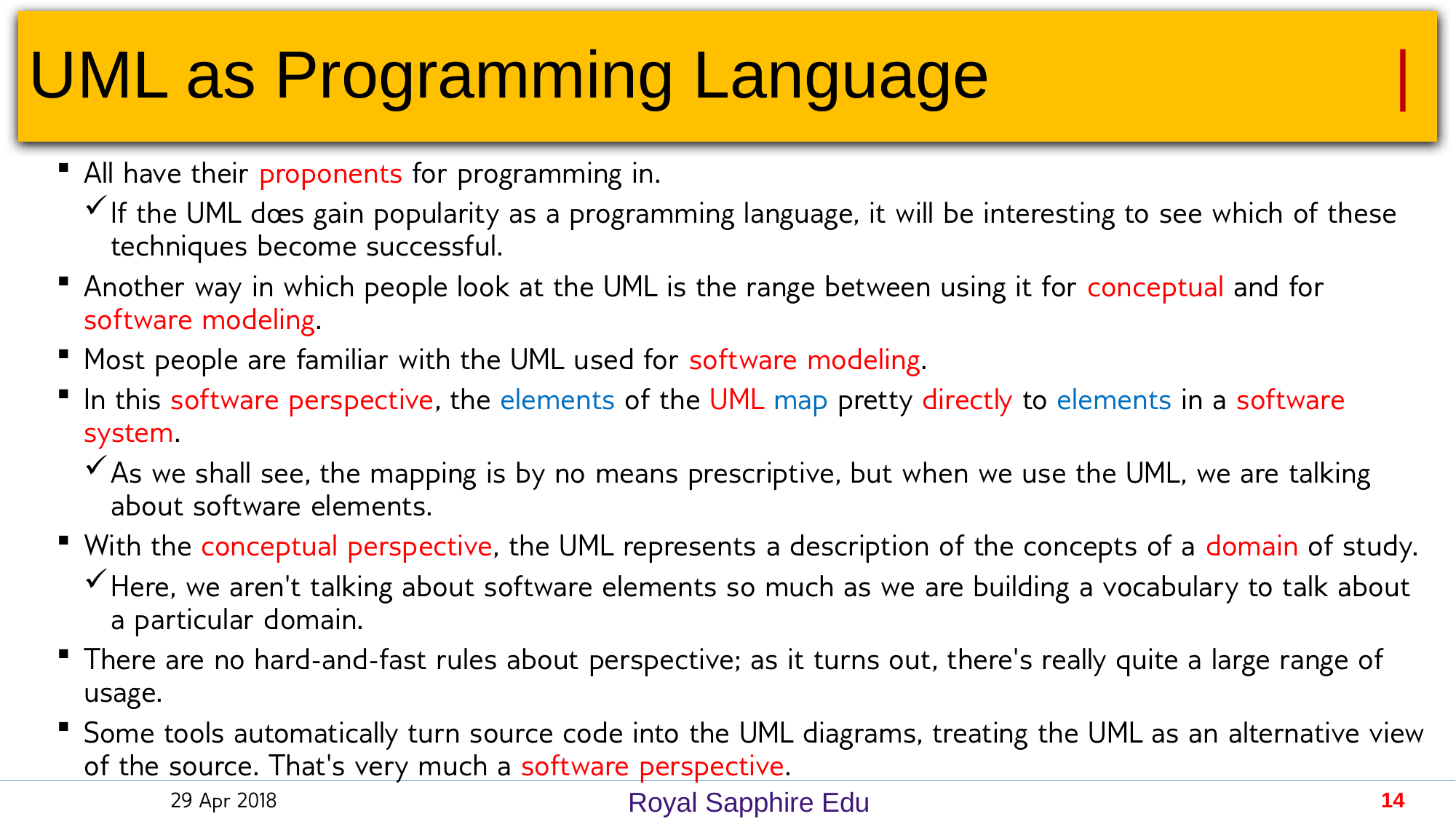

# UML as Programming Language				   |
All have their proponents for programming in.
If the UML does gain popularity as a programming language, it will be interesting to see which of these techniques become successful.
Another way in which people look at the UML is the range between using it for conceptual and for software modeling.
Most people are familiar with the UML used for software modeling.
In this software perspective, the elements of the UML map pretty directly to elements in a software system.
As we shall see, the mapping is by no means prescriptive, but when we use the UML, we are talking about software elements.
With the conceptual perspective, the UML represents a description of the concepts of a domain of study.
Here, we aren't talking about software elements so much as we are building a vocabulary to talk about a particular domain.
There are no hard-and-fast rules about perspective; as it turns out, there's really quite a large range of usage.
Some tools automatically turn source code into the UML diagrams, treating the UML as an alternative view of the source. That's very much a software perspective.
29 Apr 2018
14